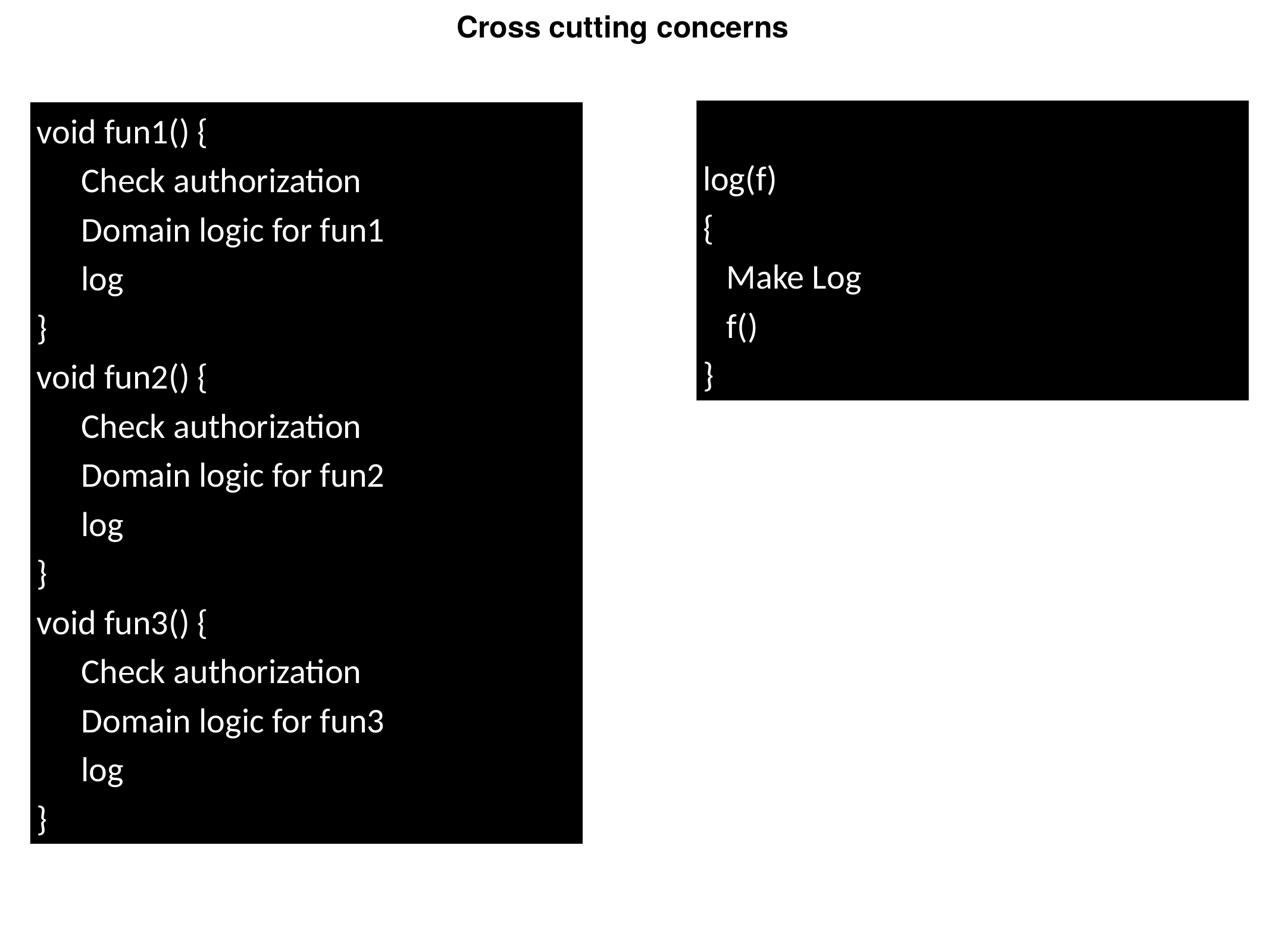

Cross cutting concerns

log(f)
{
   Make Log
   f()
}
void fun1() {
Check authorization
Domain logic for fun1
log
}
void fun2() {
Check authorization
Domain logic for fun2
log
}
void fun3() {
Check authorization
Domain logic for fun3
log
}